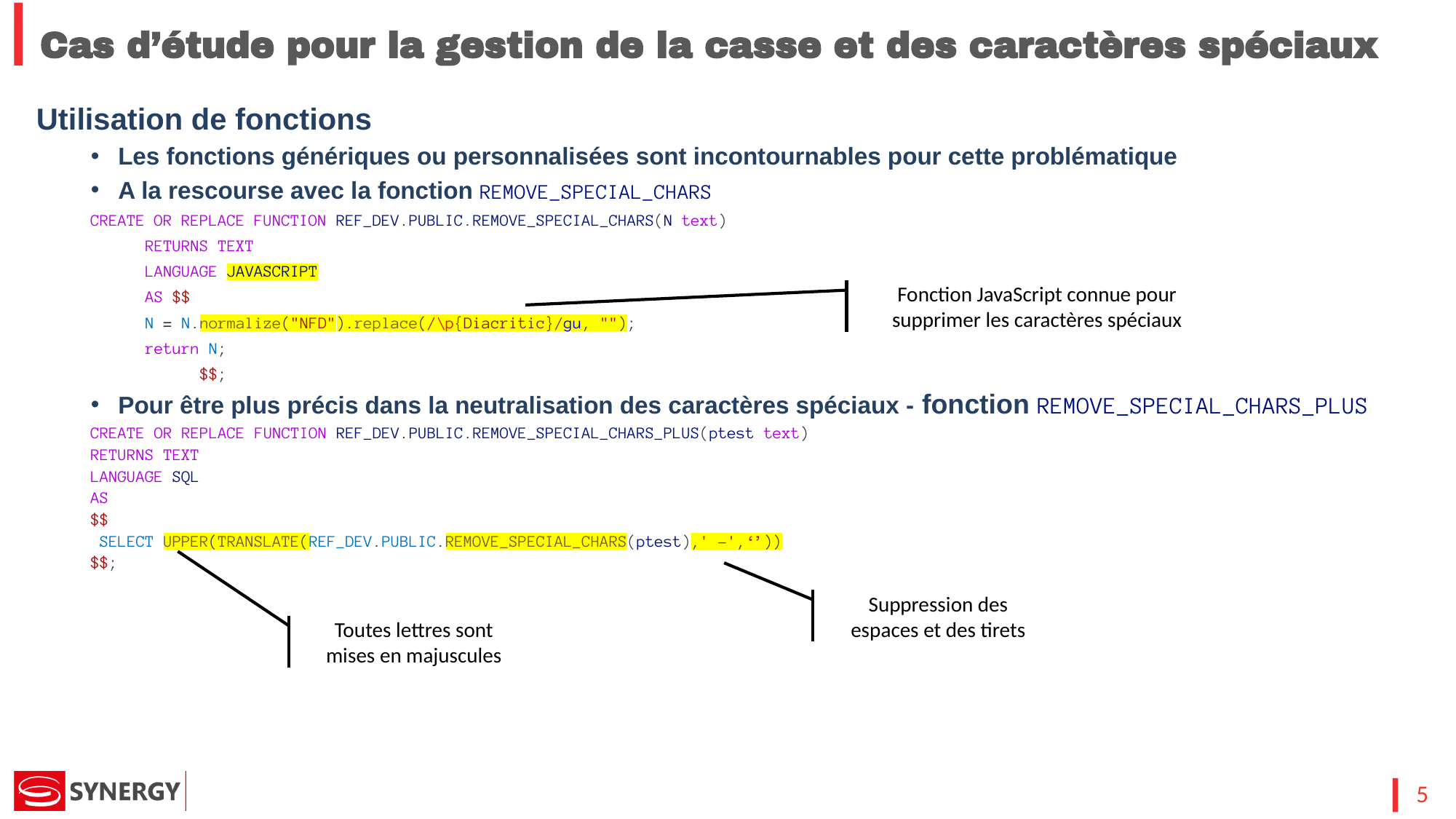

Cas d’étude pour la gestion de la casse et des caractères spéciaux

Utilisation de fonctions
Les fonctions génériques ou personnalisées sont incontournables pour cette problématique
A la rescourse avec la fonction REMOVE_SPECIAL_CHARS
CREATE OR REPLACE FUNCTION REF_DEV.PUBLIC.REMOVE_SPECIAL_CHARS(N text)
RETURNS TEXT
LANGUAGE JAVASCRIPT
AS $$
N = N.normalize("NFD").replace(/\p{Diacritic}/gu, "");
return N;
	$$;
Pour être plus précis dans la neutralisation des caractères spéciaux - fonction REMOVE_SPECIAL_CHARS_PLUS
CREATE OR REPLACE FUNCTION REF_DEV.PUBLIC.REMOVE_SPECIAL_CHARS_PLUS(ptest text)
RETURNS TEXT
LANGUAGE SQL
AS
$$
 SELECT UPPER(TRANSLATE(REF_DEV.PUBLIC.REMOVE_SPECIAL_CHARS(ptest),' -',‘’))
$$;

Fonction JavaScript connue pour supprimer les caractères spéciaux
Suppression des espaces et des tirets
Toutes lettres sont mises en majuscules